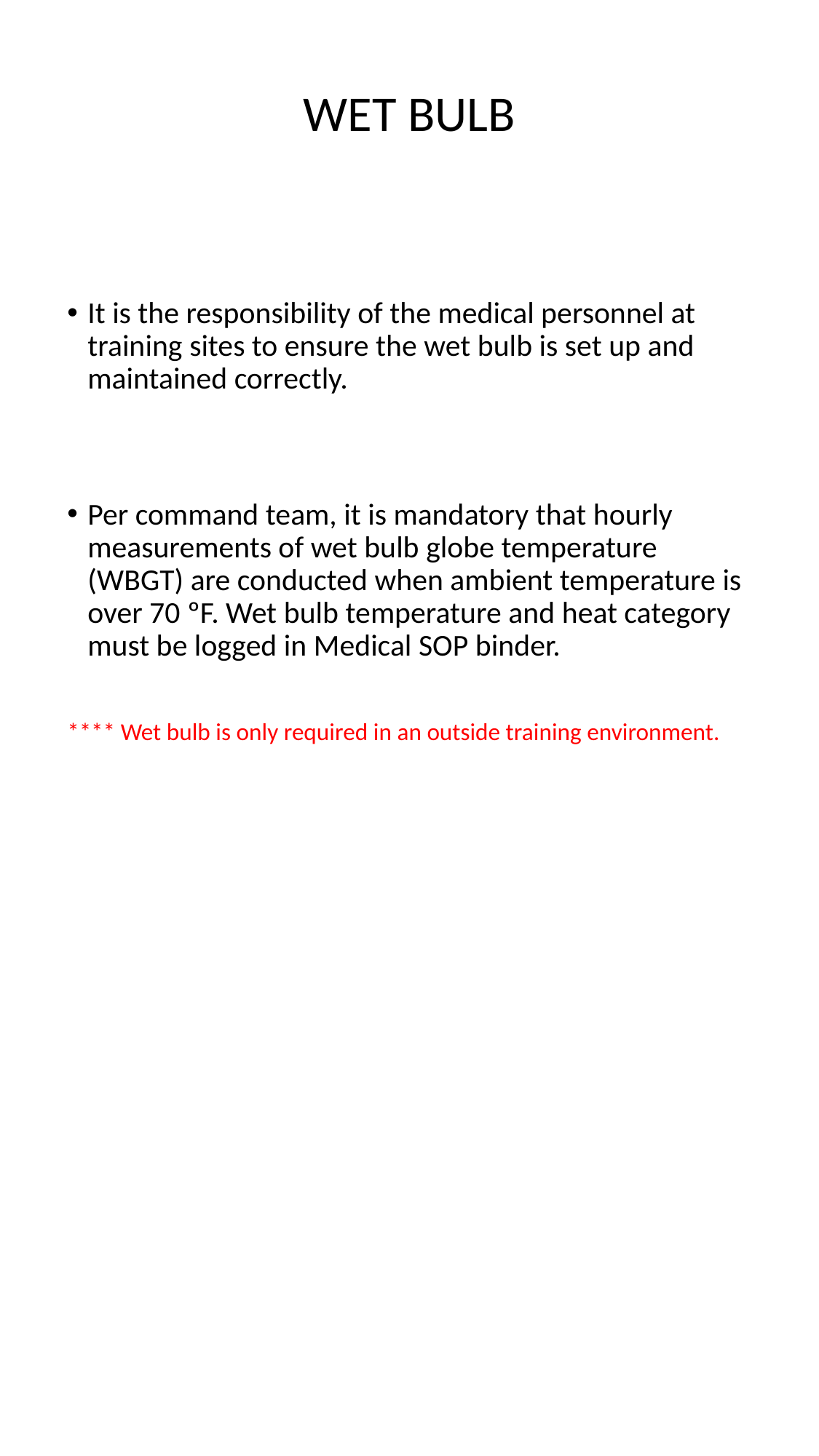

# WET BULB
It is the responsibility of the medical personnel at training sites to ensure the wet bulb is set up and maintained correctly.

Per command team, it is mandatory that hourly measurements of wet bulb globe temperature (WBGT) are conducted when ambient temperature is over 70 ºF. Wet bulb temperature and heat category must be logged in Medical SOP binder.

**** Wet bulb is only required in an outside training environment.